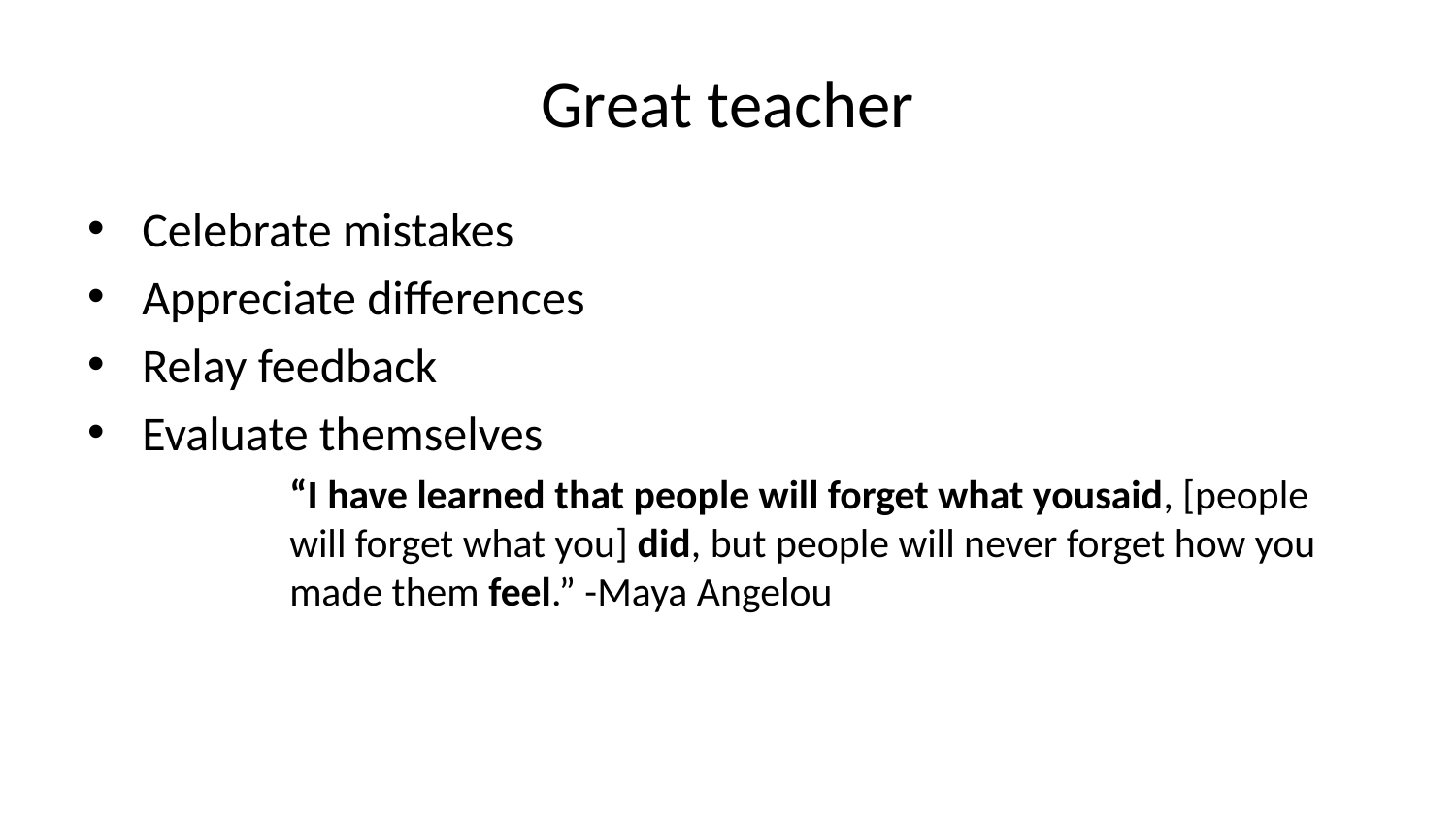

# Great teacher
Celebrate mistakes
Appreciate differences
Relay feedback
Evaluate themselves
“I have learned that people will forget what yousaid, [people will forget what you] did, but people will never forget how you made them feel.” -Maya Angelou